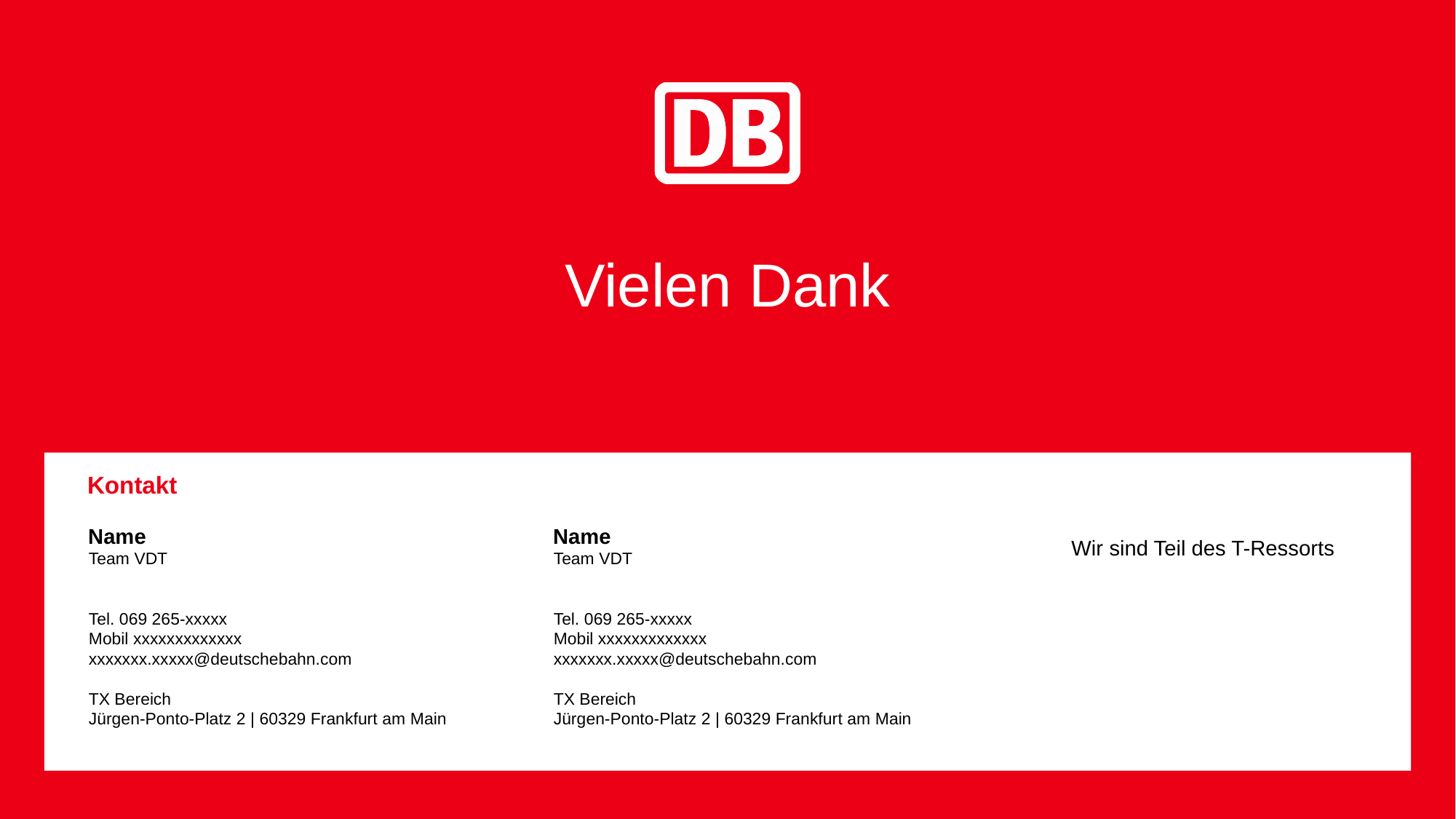

Name
Team VDT

Tel. 069 265-xxxxx
Mobil xxxxxxxxxxxxx
xxxxxxx.xxxxx@deutschebahn.com

TX Bereich
Jürgen-Ponto-Platz 2 | 60329 Frankfurt am Main

Name
Team VDT

Tel. 069 265-xxxxx
Mobil xxxxxxxxxxxxx
xxxxxxx.xxxxx@deutschebahn.com

TX Bereich
Jürgen-Ponto-Platz 2 | 60329 Frankfurt am Main